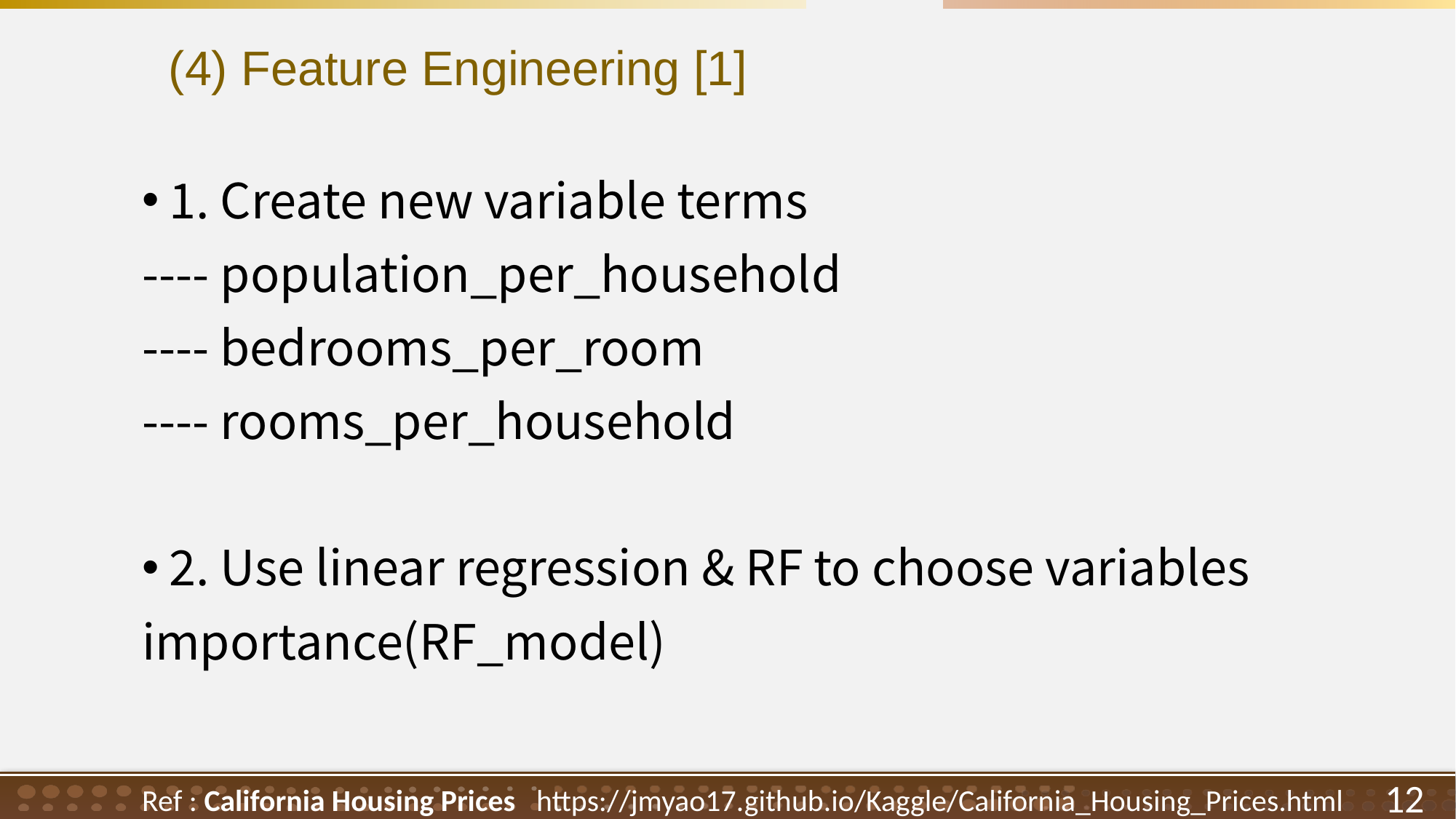

# (4) Feature Engineering [1]
1. Create new variable terms
---- population_per_household
---- bedrooms_per_room
---- rooms_per_household

2. Use linear regression & RF to choose variables
importance(RF_model)
12
Ref : California Housing Prices   https://jmyao17.github.io/Kaggle/California_Housing_Prices.html